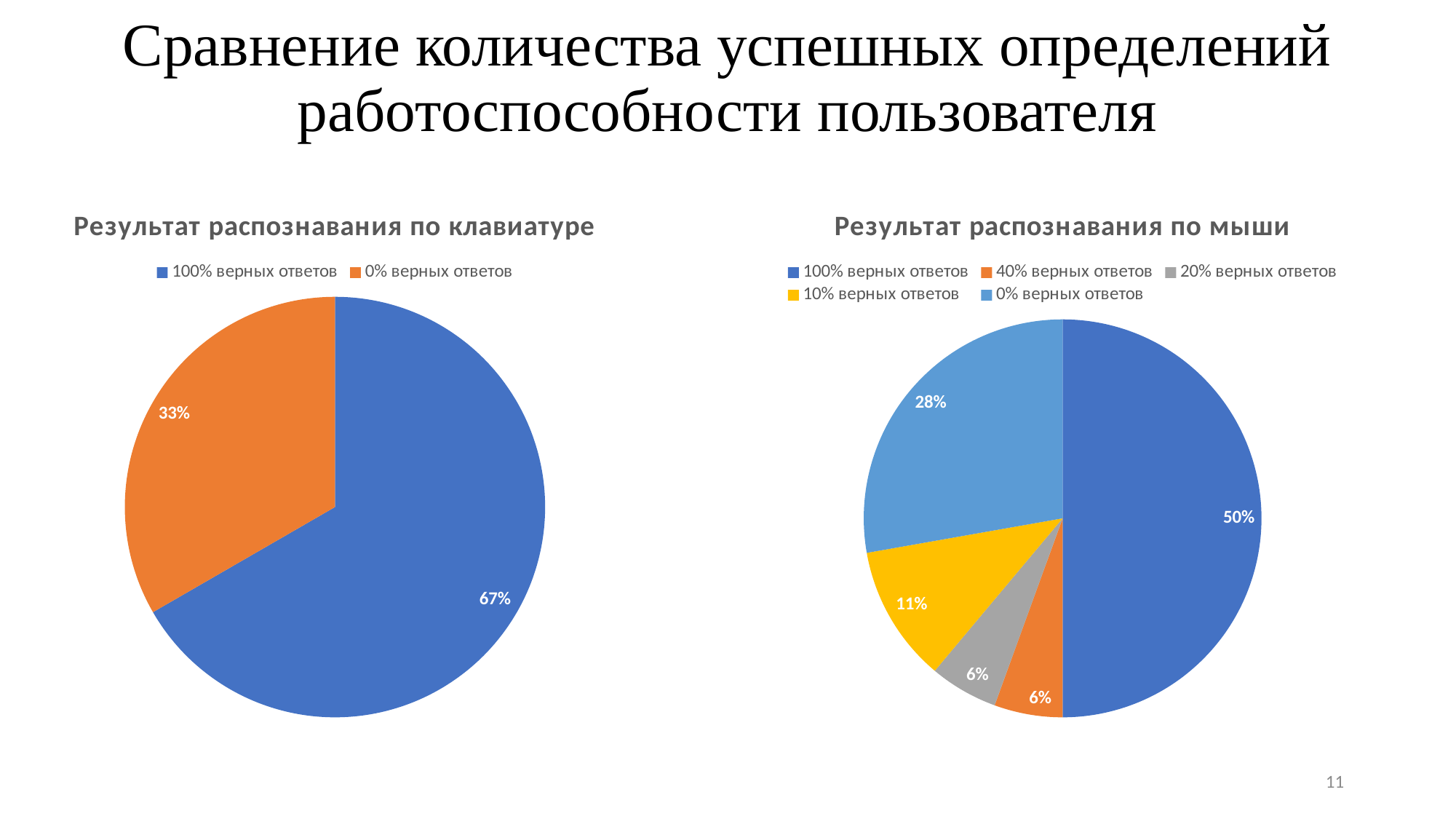

# Сравнение количества успешных определений работоспособности пользователя

### Chart:

| Category | Результат распознавания по клавиатуре |
|---|---|
| 100% верных ответов | 12.0 |
| 0% верных ответов | 6.0 |

### Chart: Результат распознавания по мыши

| Category | Результат распознавания по клавиатуре |
|---|---|
| 100% верных ответов | 9.0 |
| 40% верных ответов | 1.0 |
| 20% верных ответов | 1.0 |
| 10% верных ответов | 2.0 |
| 0% верных ответов | 5.0 |
11